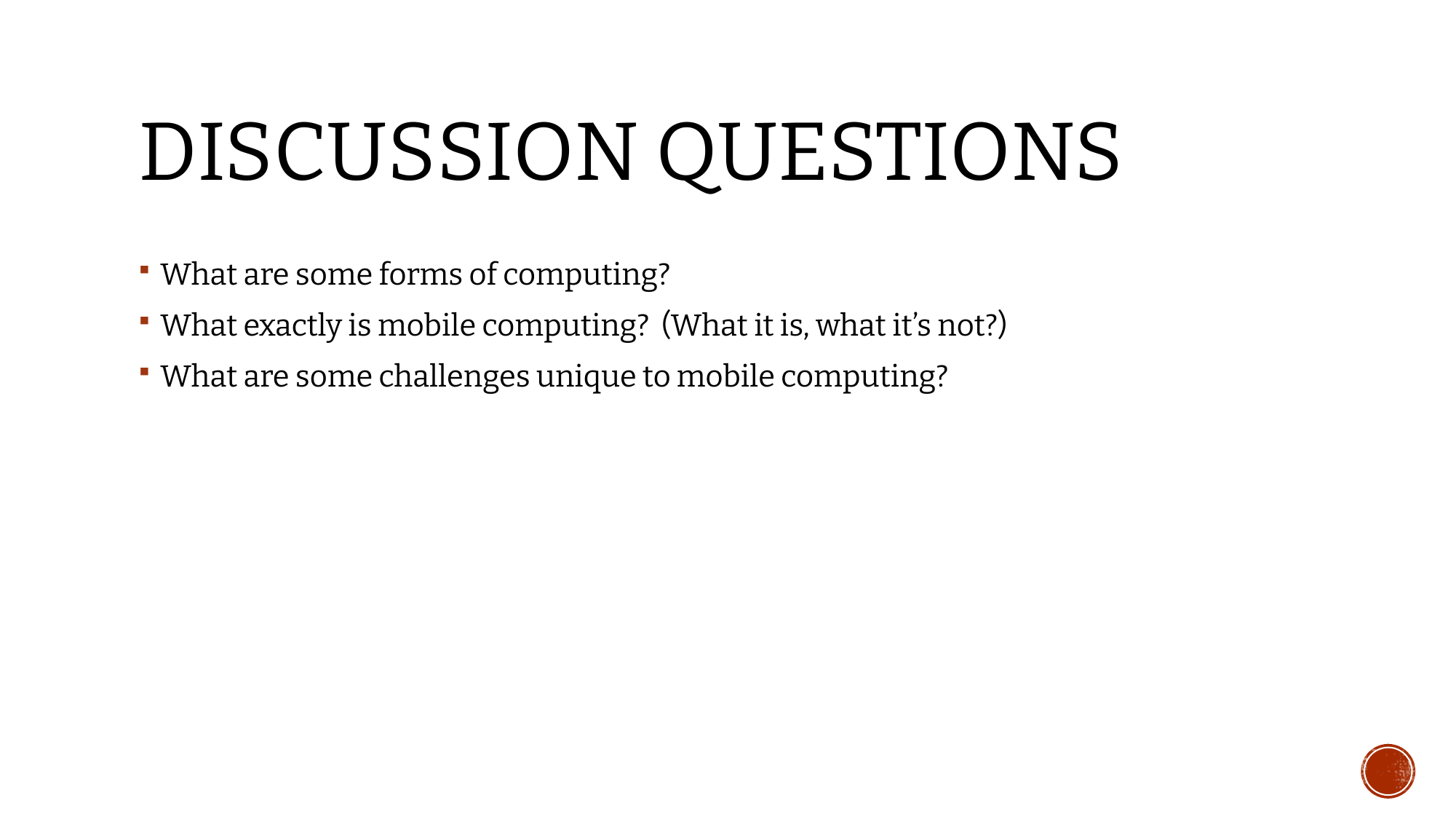

# Discussion Questions
What are some forms of computing?
What exactly is mobile computing?  (What it is, what it’s not?)
What are some challenges unique to mobile computing?